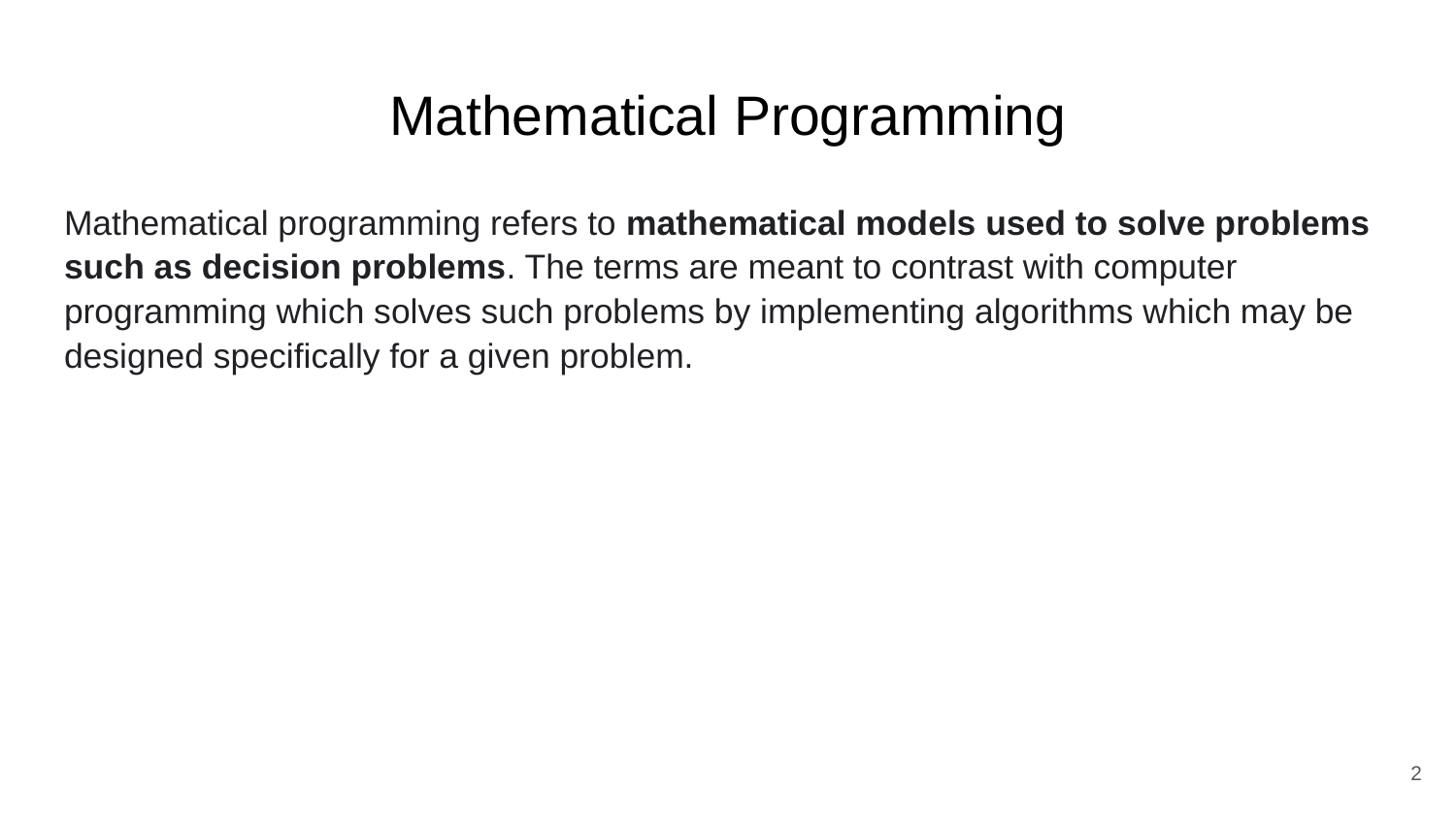

# Mathematical Programming
Mathematical programming refers to mathematical models used to solve problems such as decision problems. The terms are meant to contrast with computer programming which solves such problems by implementing algorithms which may be designed specifically for a given problem.

2